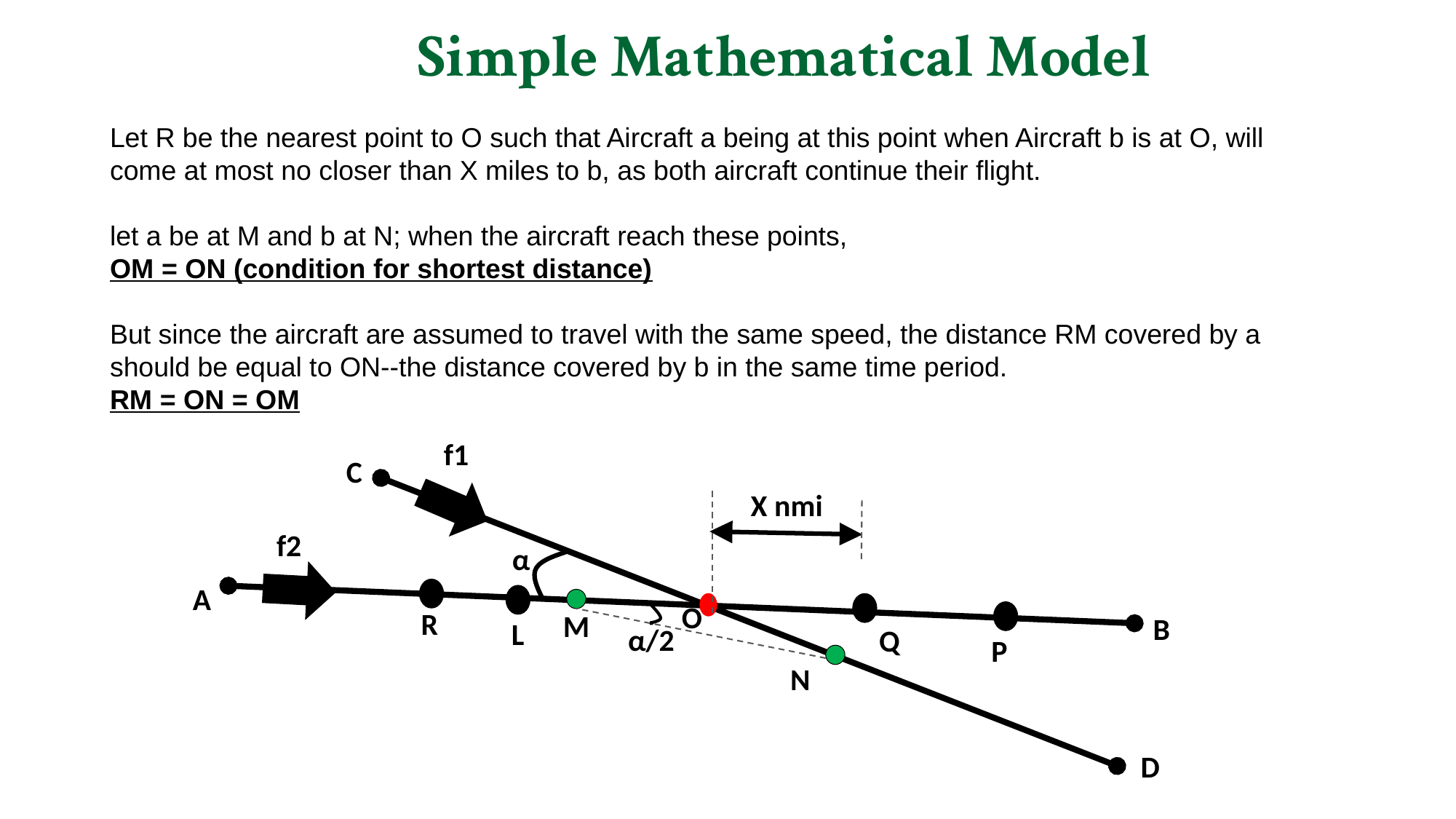

Simple Mathematical Model
Let R be the nearest point to O such that Aircraft a being at this point when Aircraft b is at O, will come at most no closer than X miles to b, as both aircraft continue their flight.

let a be at M and b at N; when the aircraft reach these points,
OM = ON (condition for shortest distance)

But since the aircraft are assumed to travel with the same speed, the distance RM covered by a should be equal to ON--the distance covered by b in the same time period.
RM = ON = OM
f1
C

X nmi
f2
α

A

O

R
M

B
L
α/2
Q
P

N
D